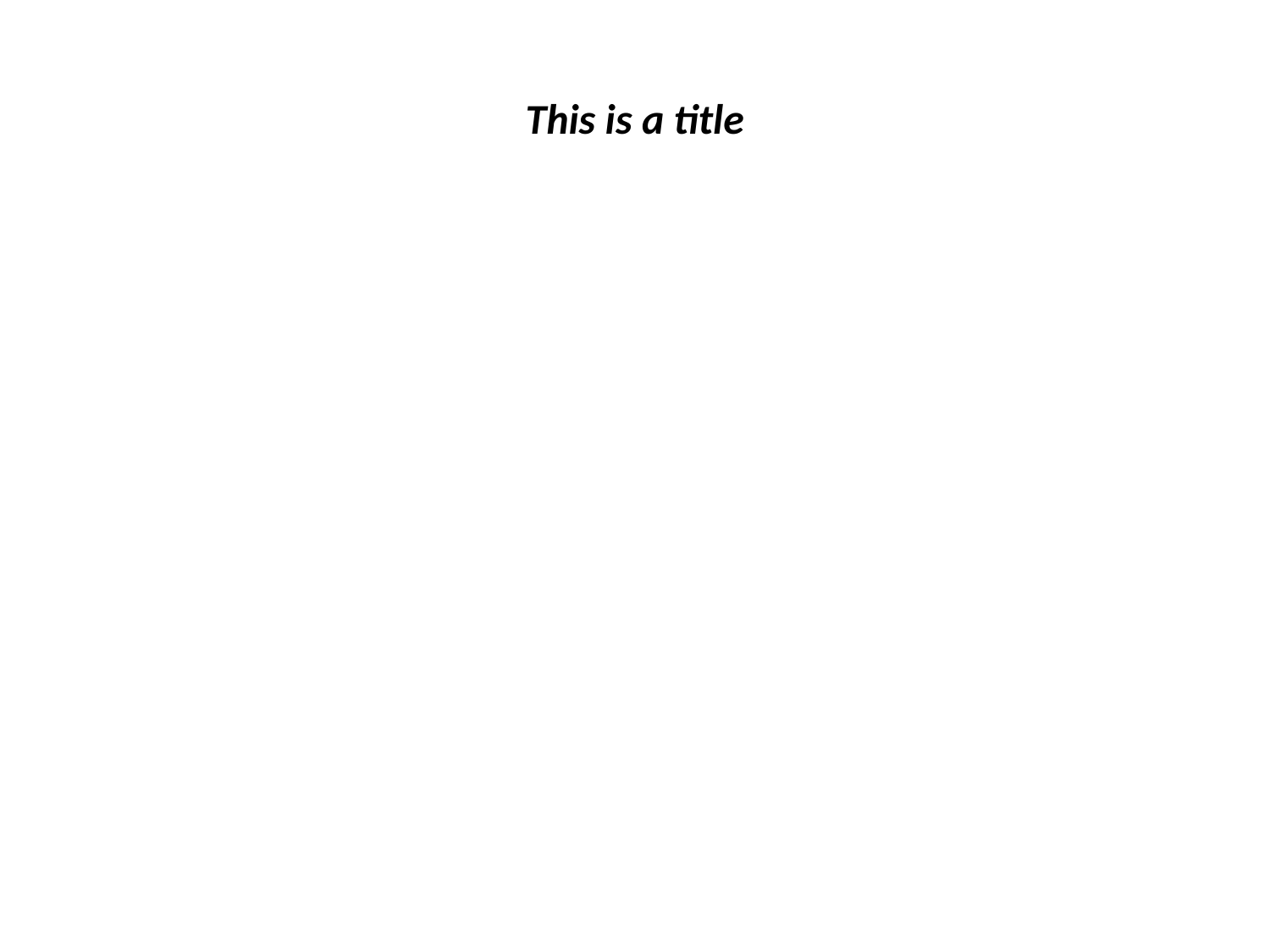

test adihwaudhwahid Decorations
 Yes sir
# This is a title